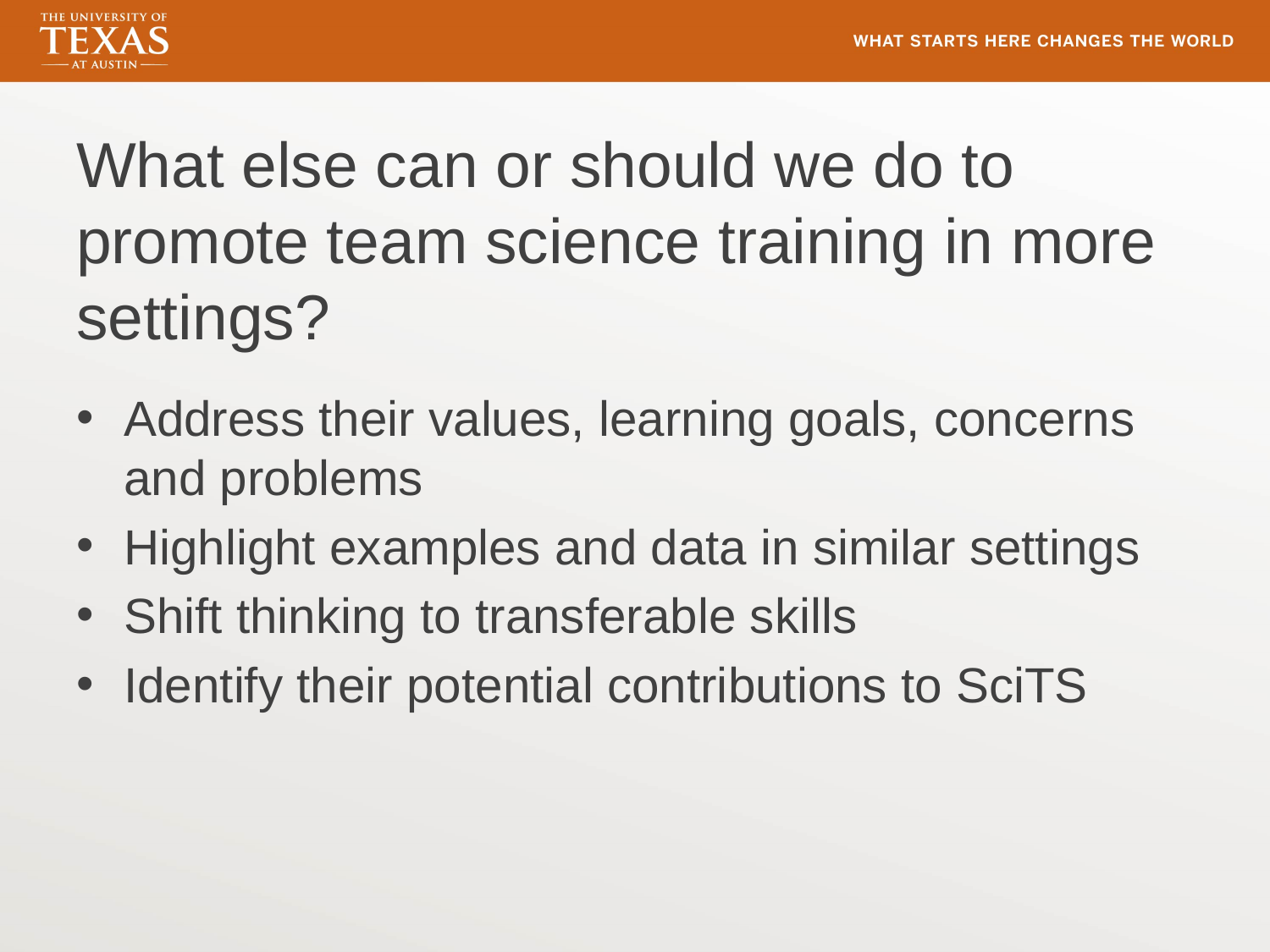

# What else can or should we do to promote team science training in more settings?
Address their values, learning goals, concerns and problems
Highlight examples and data in similar settings
Shift thinking to transferable skills
Identify their potential contributions to SciTS